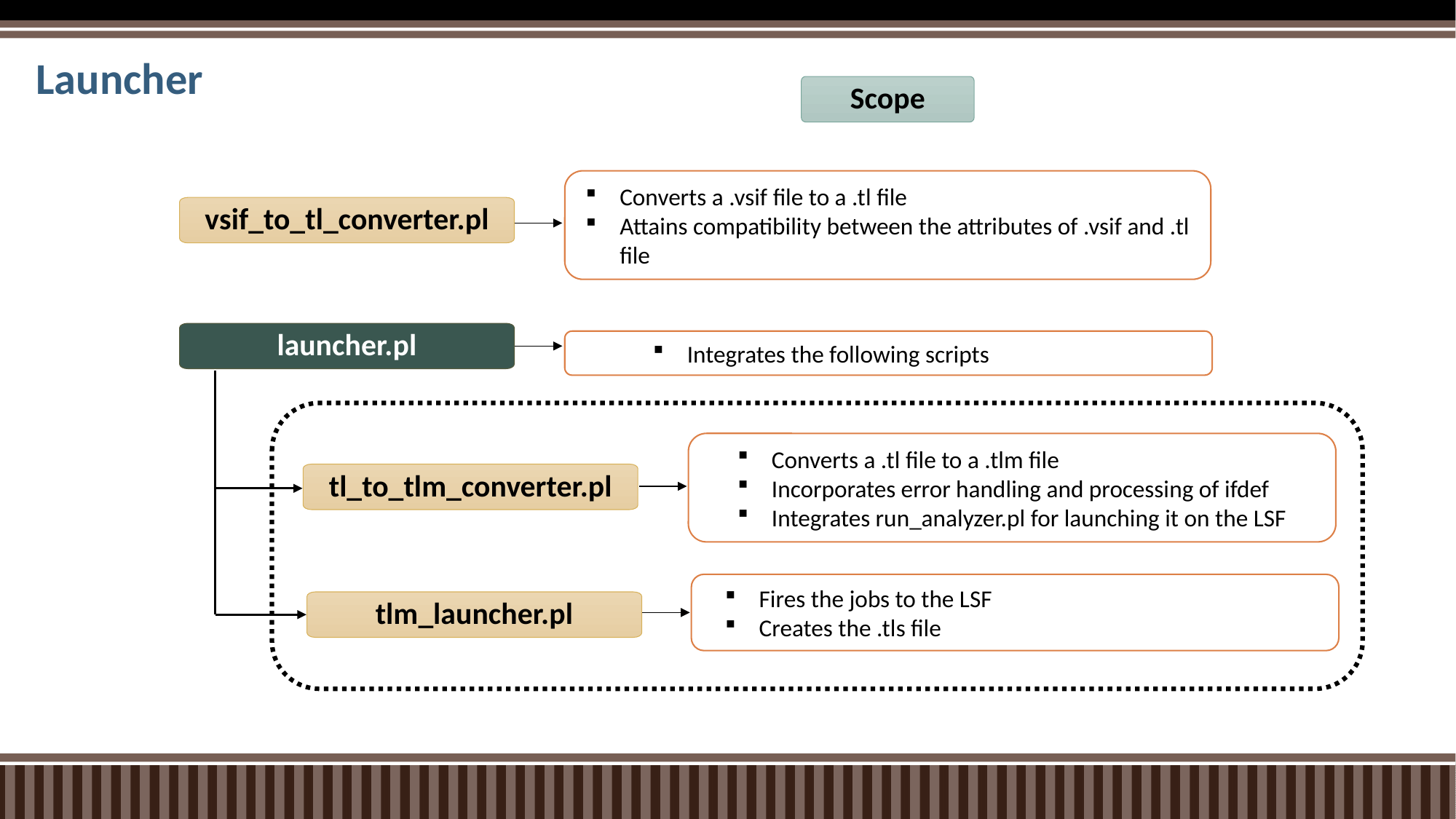

# Launcher
Scope
Converts a .vsif file to a .tl file
Attains compatibility between the attributes of .vsif and .tl file
vsif_to_tl_converter.pl
launcher.pl
Integrates the following scripts

Converts a .tl file to a .tlm file
Incorporates error handling and processing of ifdef
Integrates run_analyzer.pl for launching it on the LSF
tl_to_tlm_converter.pl
Fires the jobs to the LSF
Creates the .tls file
tlm_launcher.pl